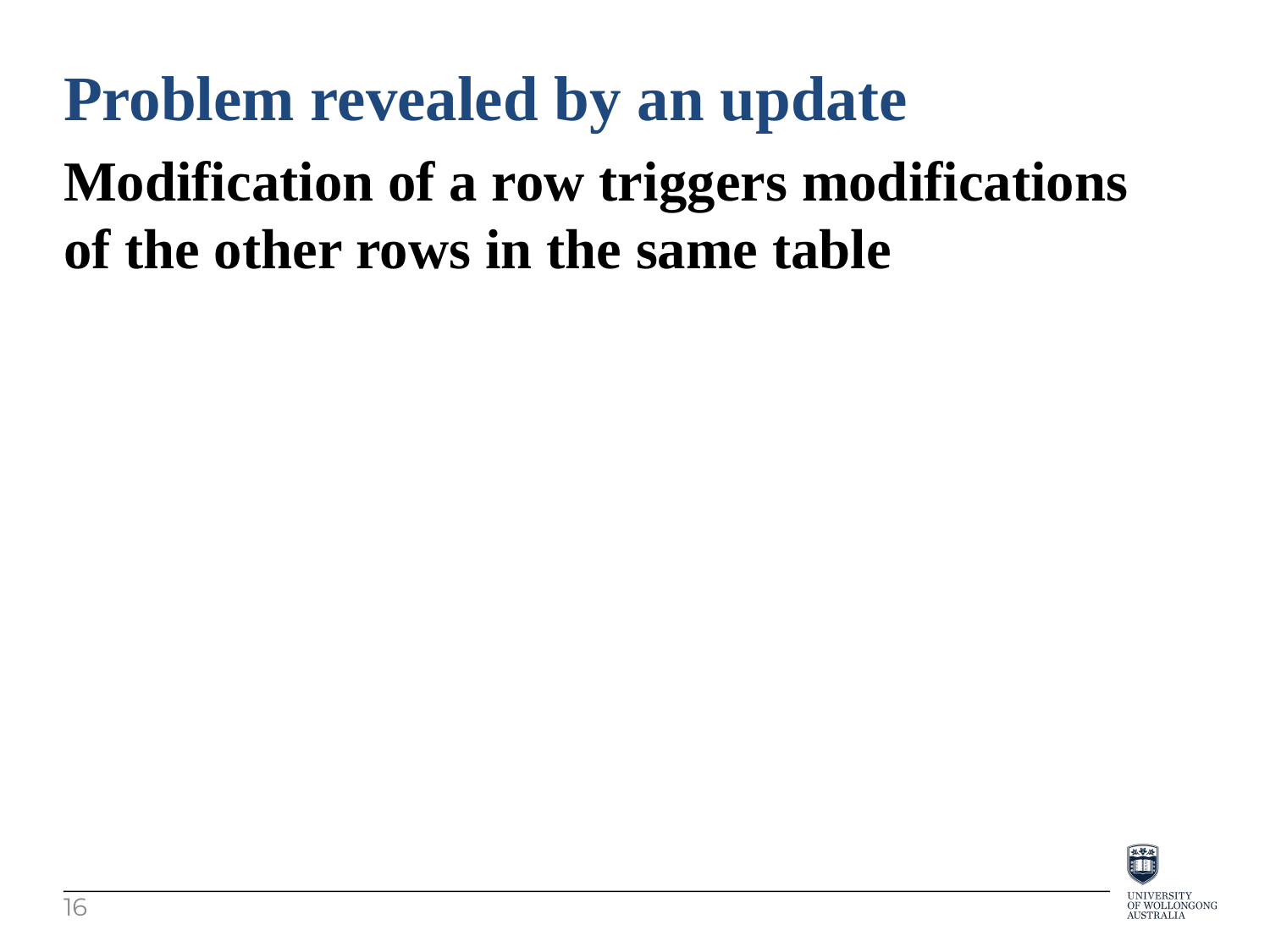

Problem revealed by an update
Modification of a row triggers modifications of the other rows in the same table

16